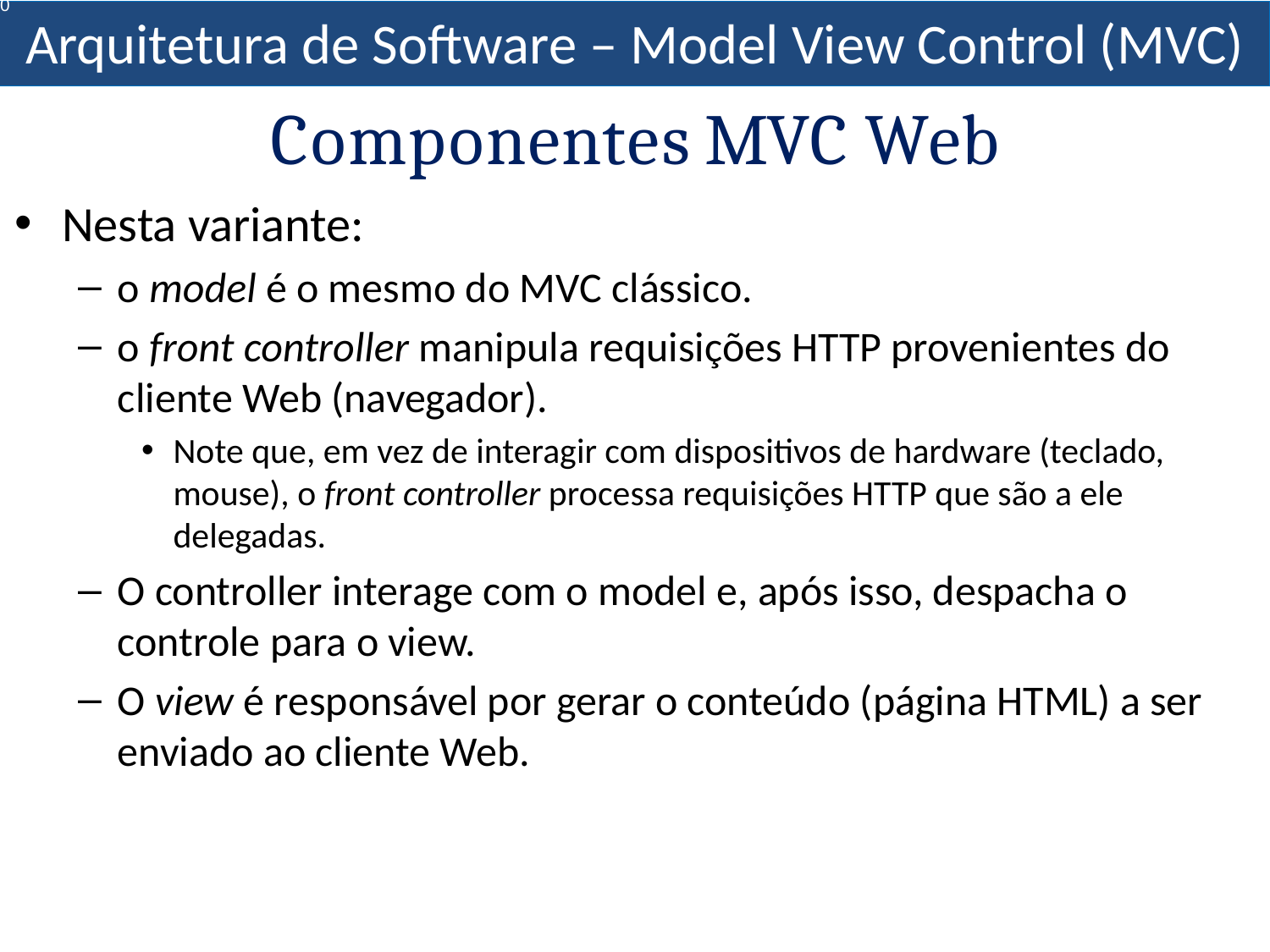

30
# Componentes MVC Web
Nesta variante:
o model é o mesmo do MVC clássico.
o front controller manipula requisições HTTP provenientes do cliente Web (navegador).
Note que, em vez de interagir com dispositivos de hardware (teclado, mouse), o front controller processa requisições HTTP que são a ele delegadas.
O controller interage com o model e, após isso, despacha o controle para o view.
O view é responsável por gerar o conteúdo (página HTML) a ser enviado ao cliente Web.